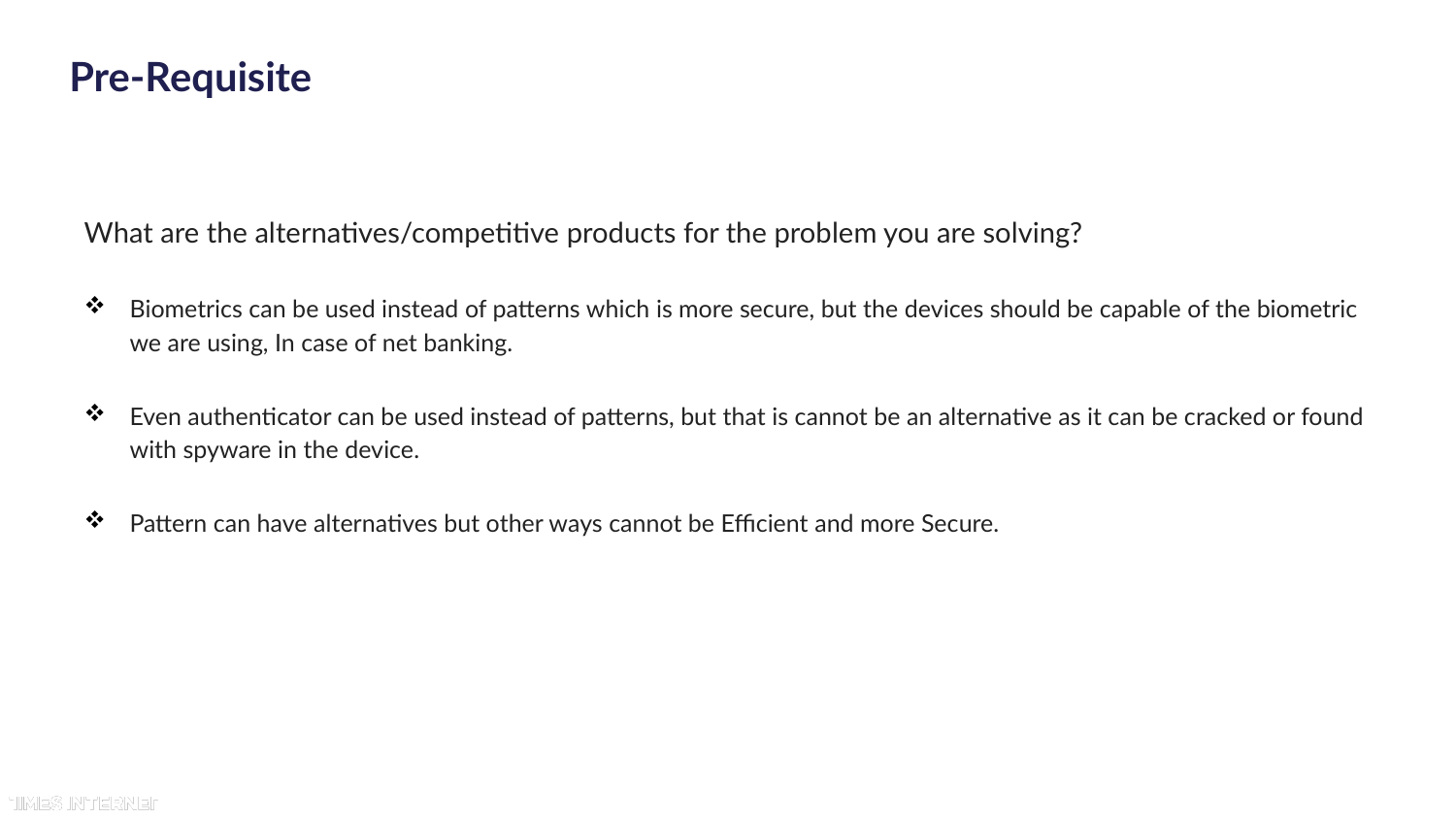

# Pre-Requisite
What are the alternatives/competitive products for the problem you are solving?
Biometrics can be used instead of patterns which is more secure, but the devices should be capable of the biometric we are using, In case of net banking.
Even authenticator can be used instead of patterns, but that is cannot be an alternative as it can be cracked or found with spyware in the device.
Pattern can have alternatives but other ways cannot be Efficient and more Secure.